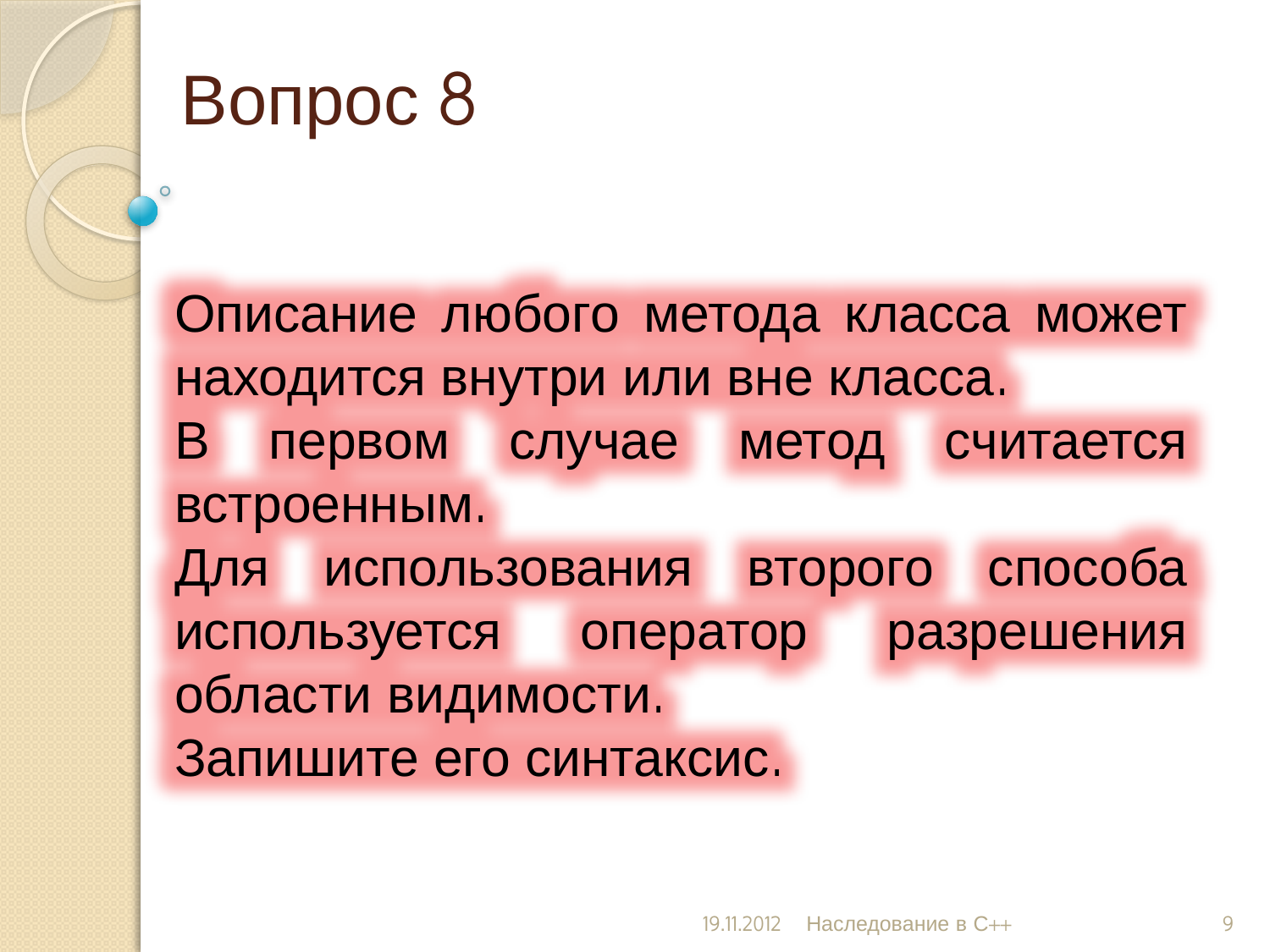

# Вопрос 8
Описание любого метода класса может находится внутри или вне класса.
В первом случае метод считается встроенным.
Для использования второго способа используется оператор разрешения области видимости.
Запишите его синтаксис.
19.11.2012
Наследование в С++
9